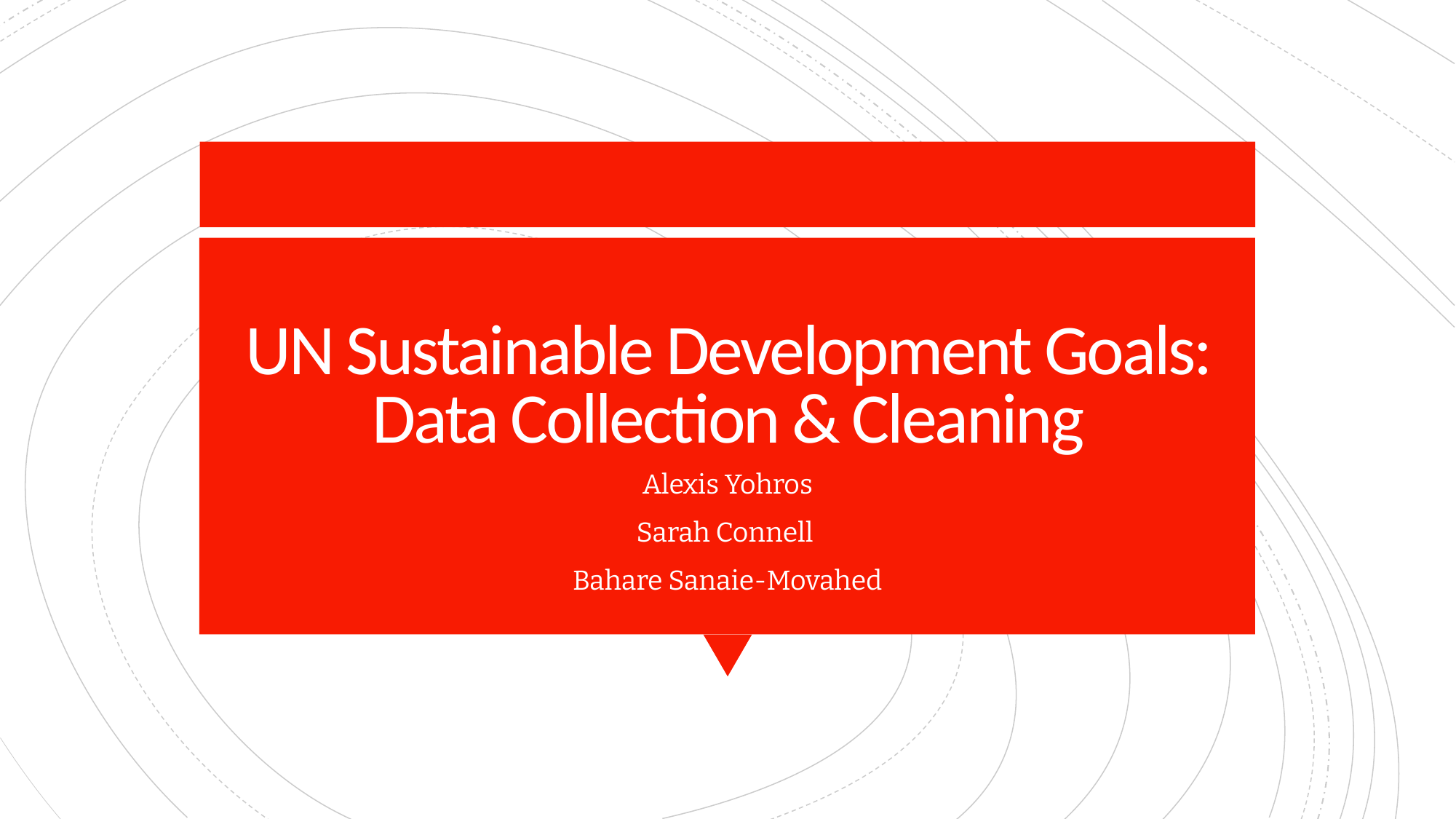

# UN Sustainable Development Goals: Data Collection & Cleaning
Alexis Yohros
Sarah Connell
Bahare Sanaie-Movahed